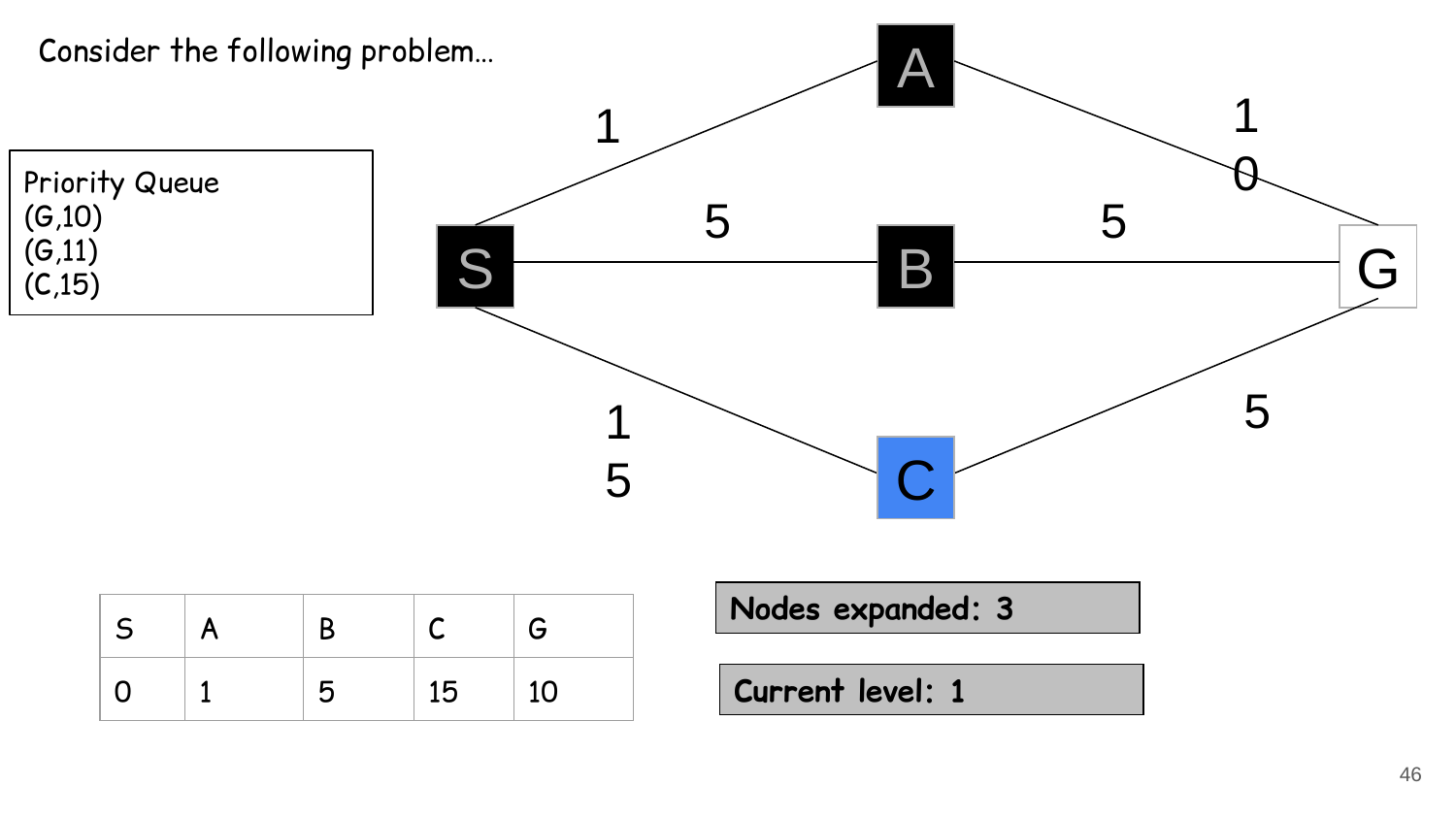

Consider the following problem…
A
10
1
Priority Queue
(G,10)
(G,11)
(C,15)
5
5
S
B
G
5
15
C
Nodes expanded: 3
| S | A | B | C | G |
| --- | --- | --- | --- | --- |
| 0 | 1 | 5 | 15 | 10 |
Current level: 1
46